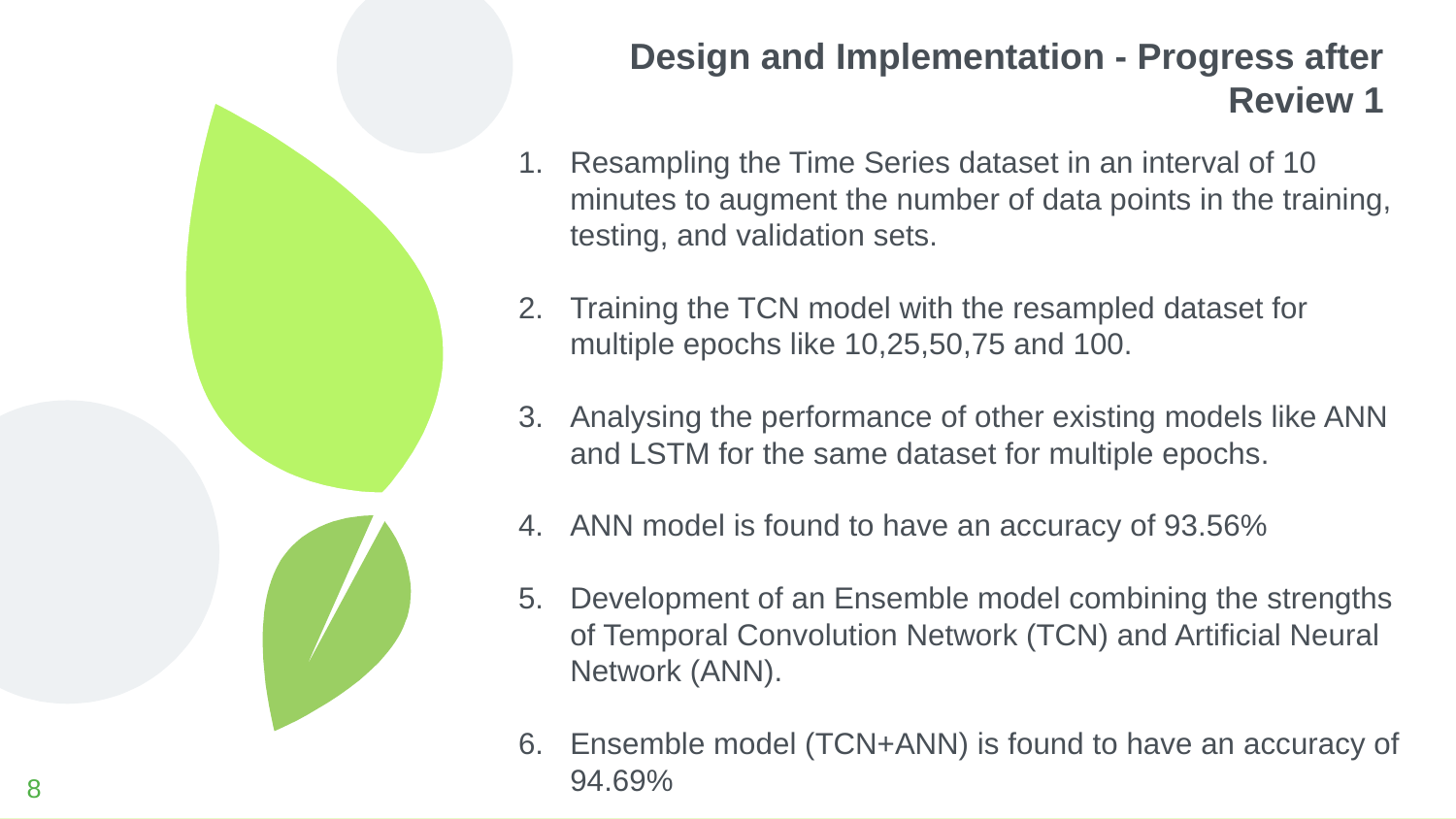

Design and Implementation - Progress after Review 1
Resampling the Time Series dataset in an interval of 10 minutes to augment the number of data points in the training, testing, and validation sets.

Training the TCN model with the resampled dataset for multiple epochs like 10,25,50,75 and 100.

Analysing the performance of other existing models like ANN and LSTM for the same dataset for multiple epochs.

ANN model is found to have an accuracy of 93.56%

Development of an Ensemble model combining the strengths of Temporal Convolution Network (TCN) and Artificial Neural Network (ANN).

Ensemble model (TCN+ANN) is found to have an accuracy of 94.69%
8